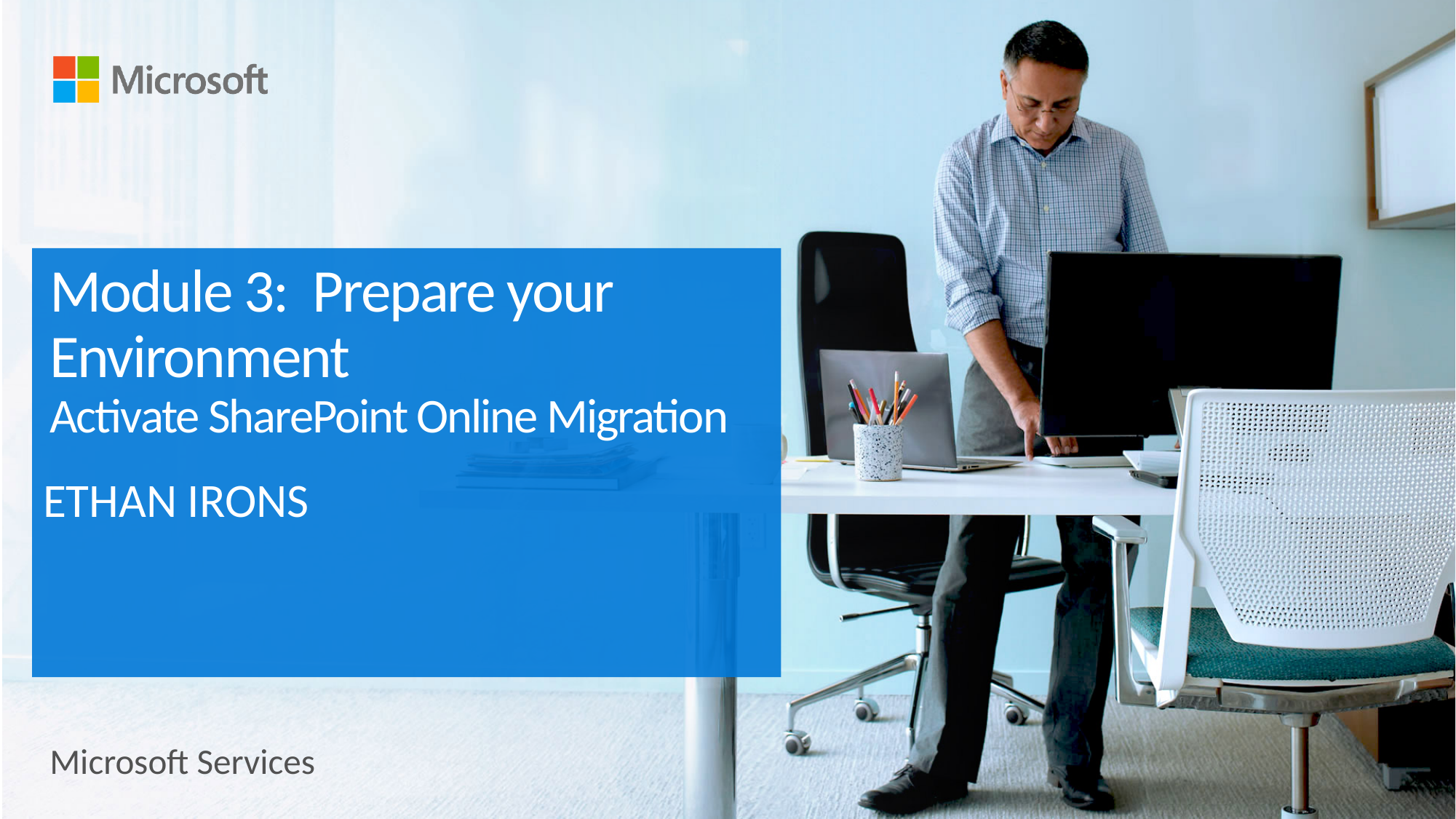

# Module 3:  Prepare your Environment Activate SharePoint Online Migration
ETHAN IRONS